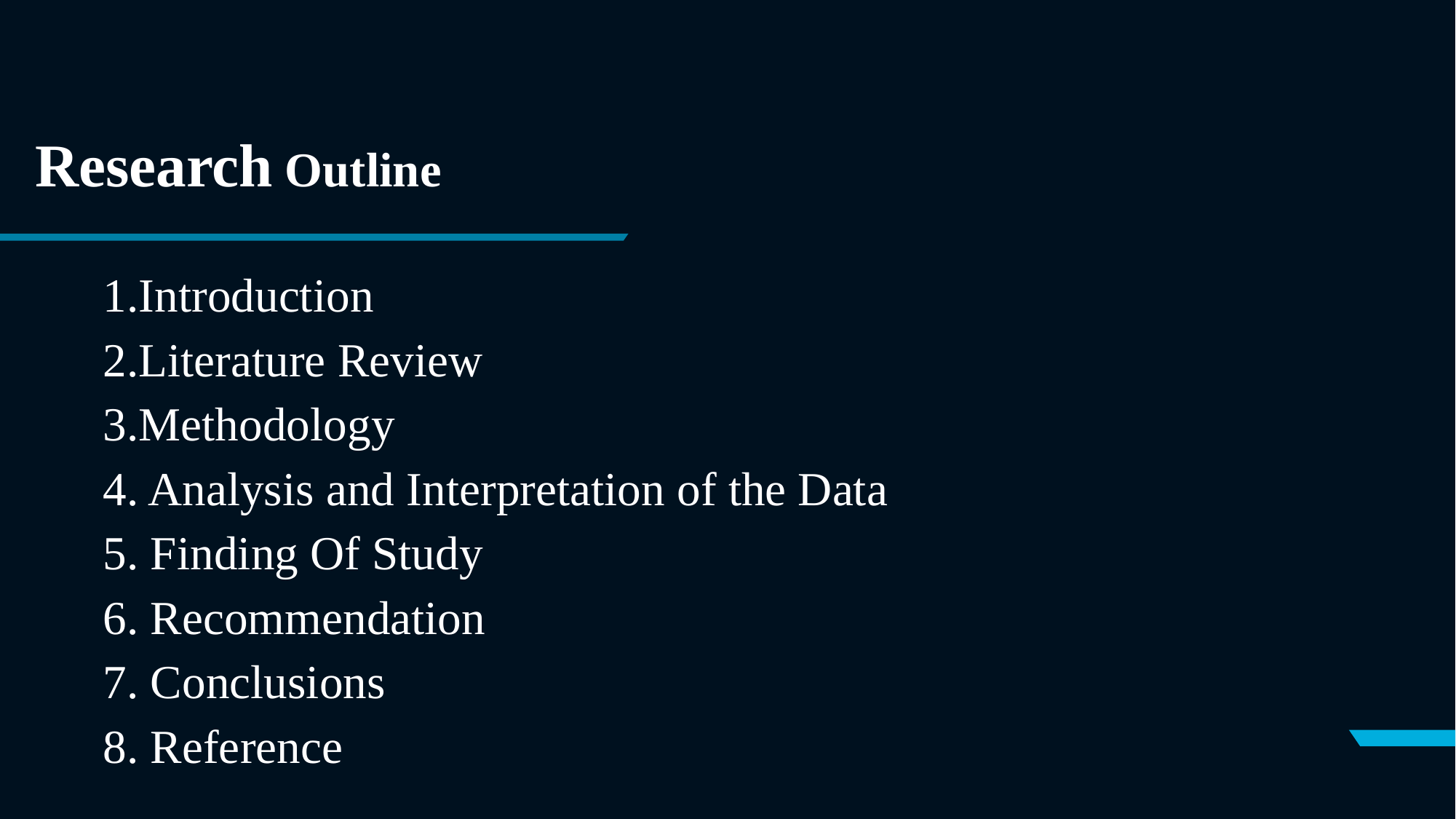

# Research Outline
1.Introduction
2.Literature Review
3.Methodology
4. Analysis and Interpretation of the Data
5. Finding Of Study
6. Recommendation
7. Conclusions
8. Reference

3